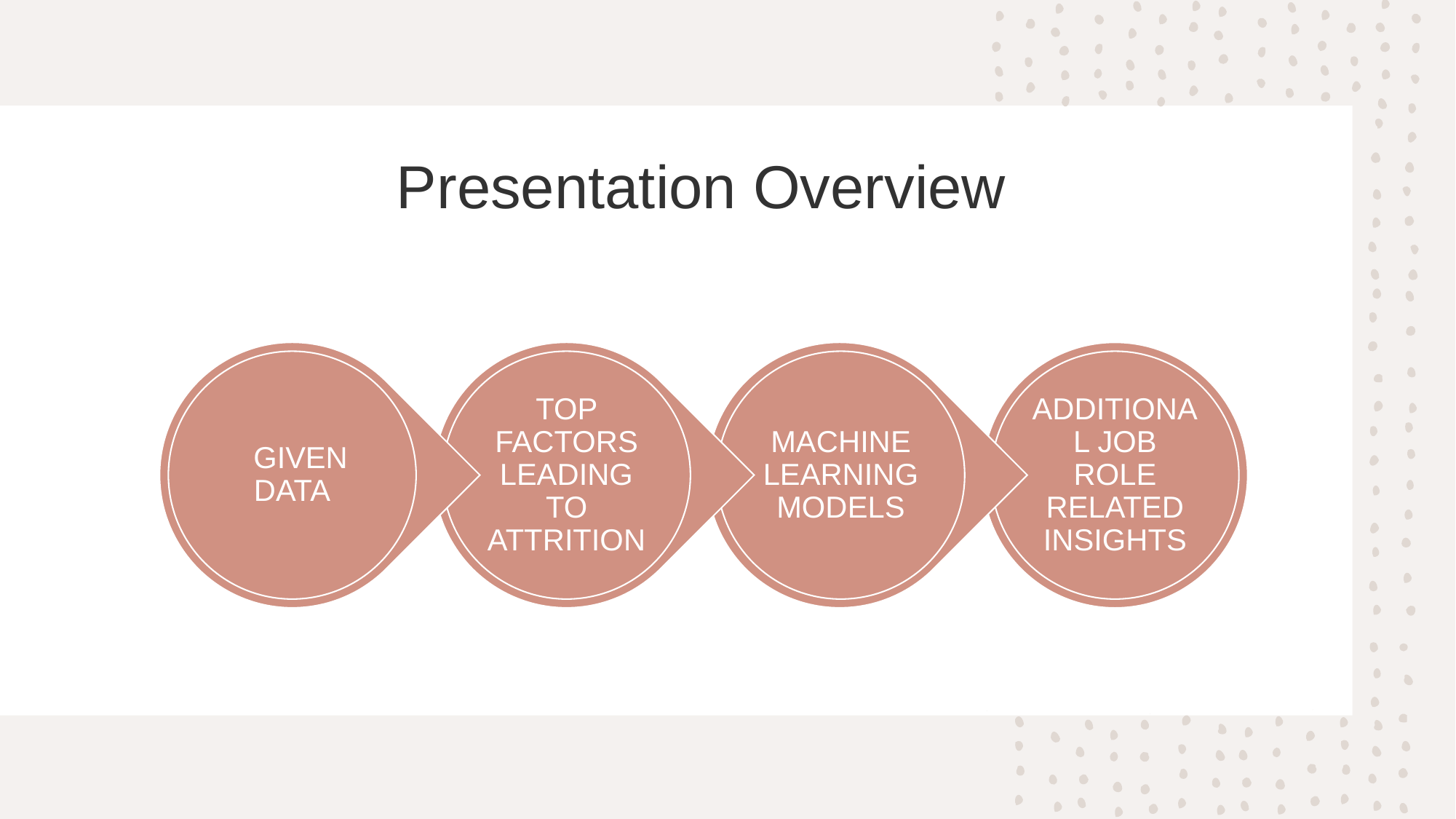

# Presentation Overview

ADDITIONAL JOB ROLE RELATED INSIGHTS
MACHINE LEARNING MODELS
TOP FACTORS LEADING TO ATTRITION
  GIVEN DATA